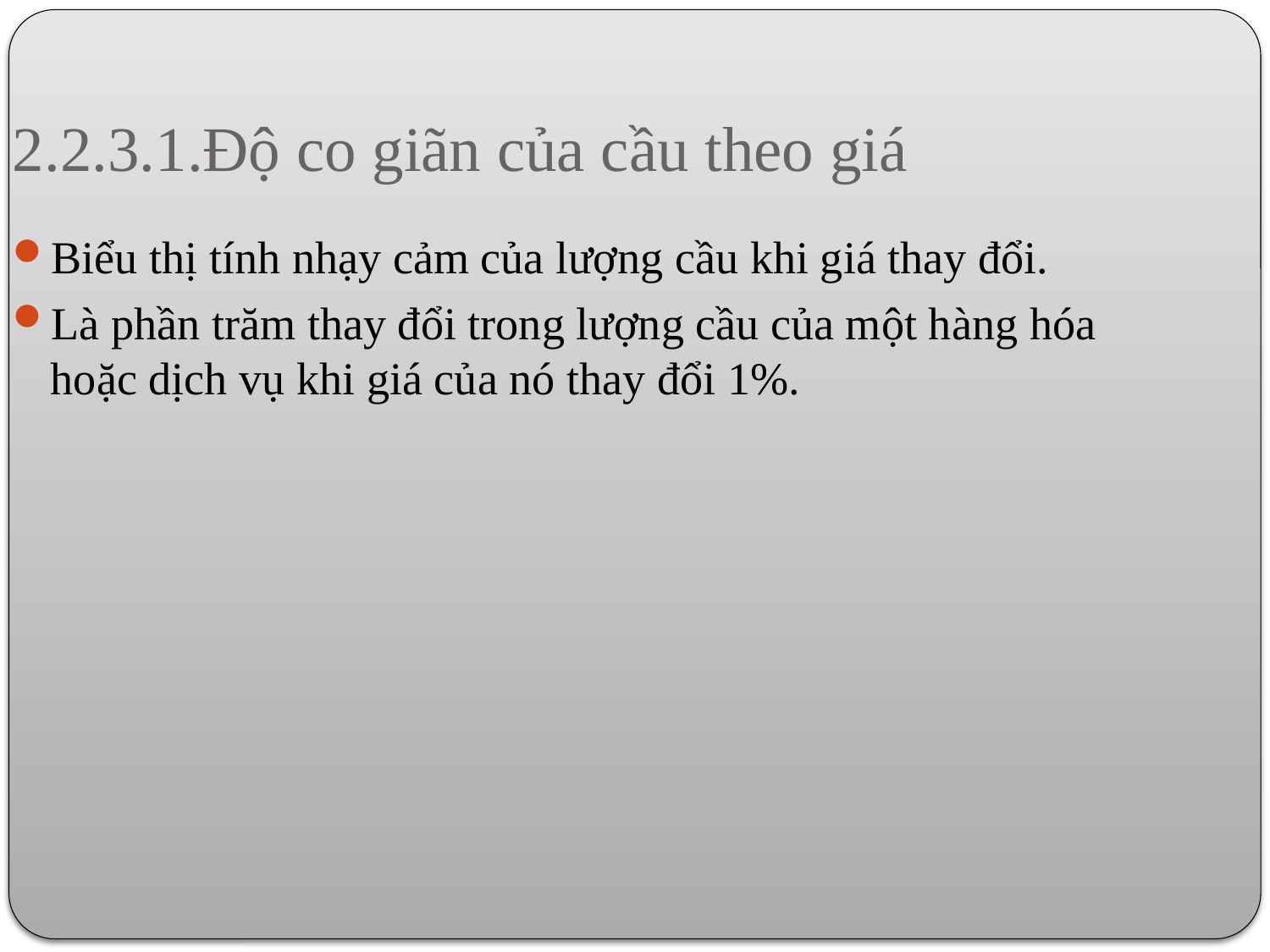

2.2.3.1.Độ co giãn của cầu theo giá
Biểu thị tính nhạy cảm của lượng cầu khi giá thay đổi.
Là phần trăm thay đổi trong lượng cầu của một hàng hóa hoặc dịch vụ khi giá của nó thay đổi 1%.